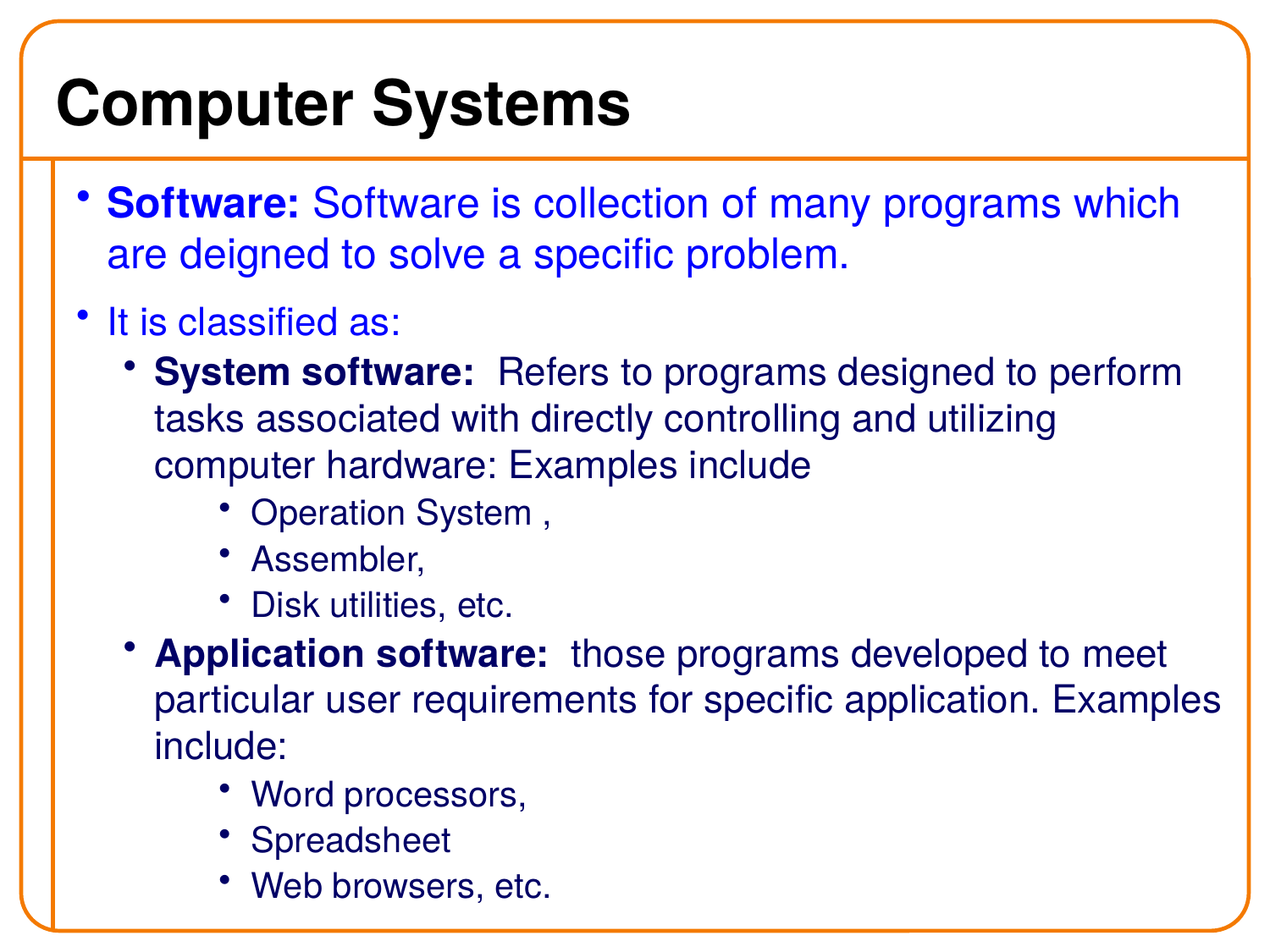

# Computer Systems
Software: Software is collection of many programs which are deigned to solve a specific problem.
It is classified as:
System software:  Refers to programs designed to perform tasks associated with directly controlling and utilizing computer hardware: Examples include
Operation System ,
Assembler,
Disk utilities, etc.
Application software:  those programs developed to meet particular user requirements for specific application. Examples include:
Word processors,
Spreadsheet
Web browsers, etc.